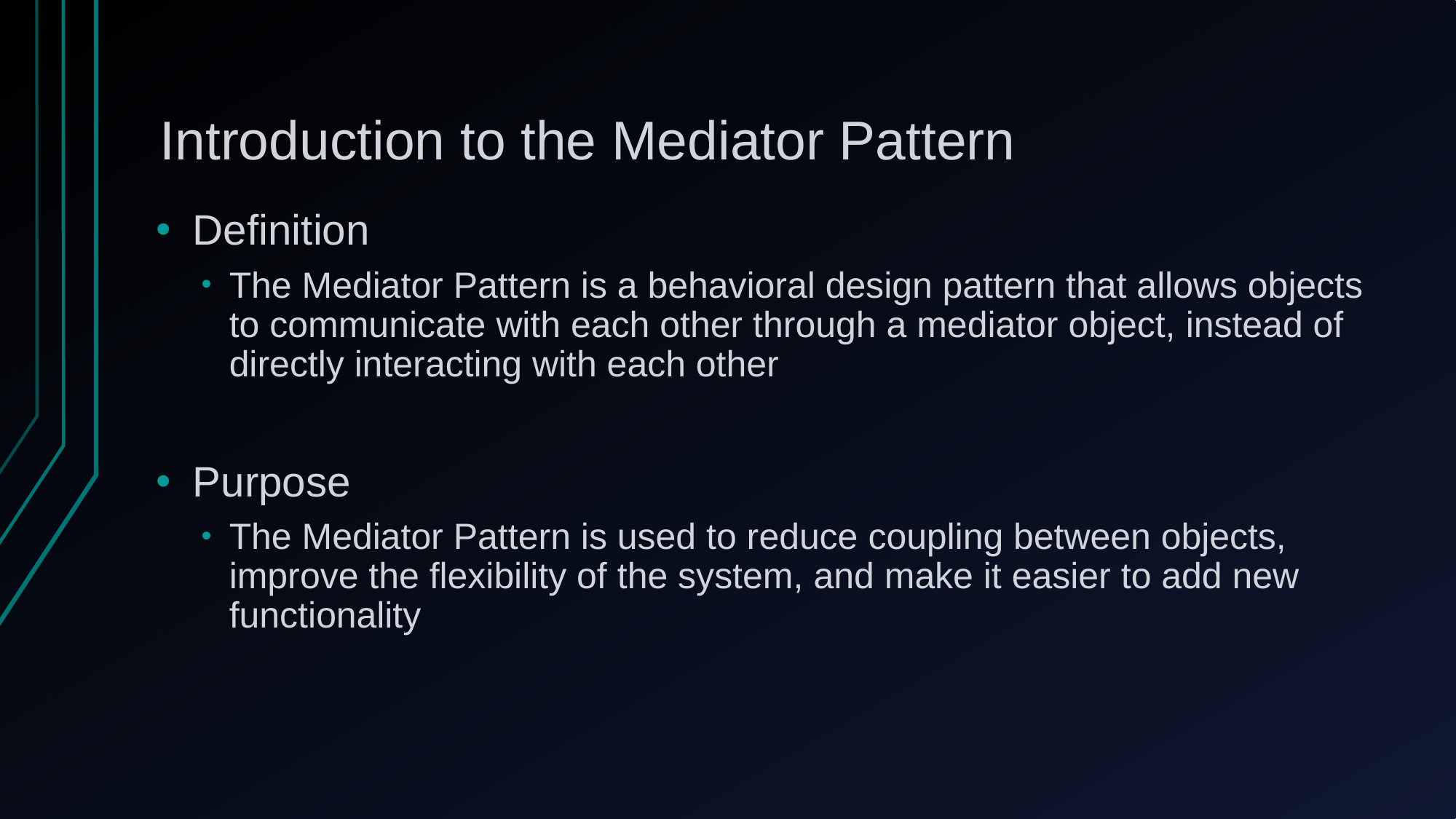

# Introduction to the Mediator Pattern
Definition
The Mediator Pattern is a behavioral design pattern that allows objects to communicate with each other through a mediator object, instead of directly interacting with each other

Purpose
The Mediator Pattern is used to reduce coupling between objects, improve the flexibility of the system, and make it easier to add new functionality